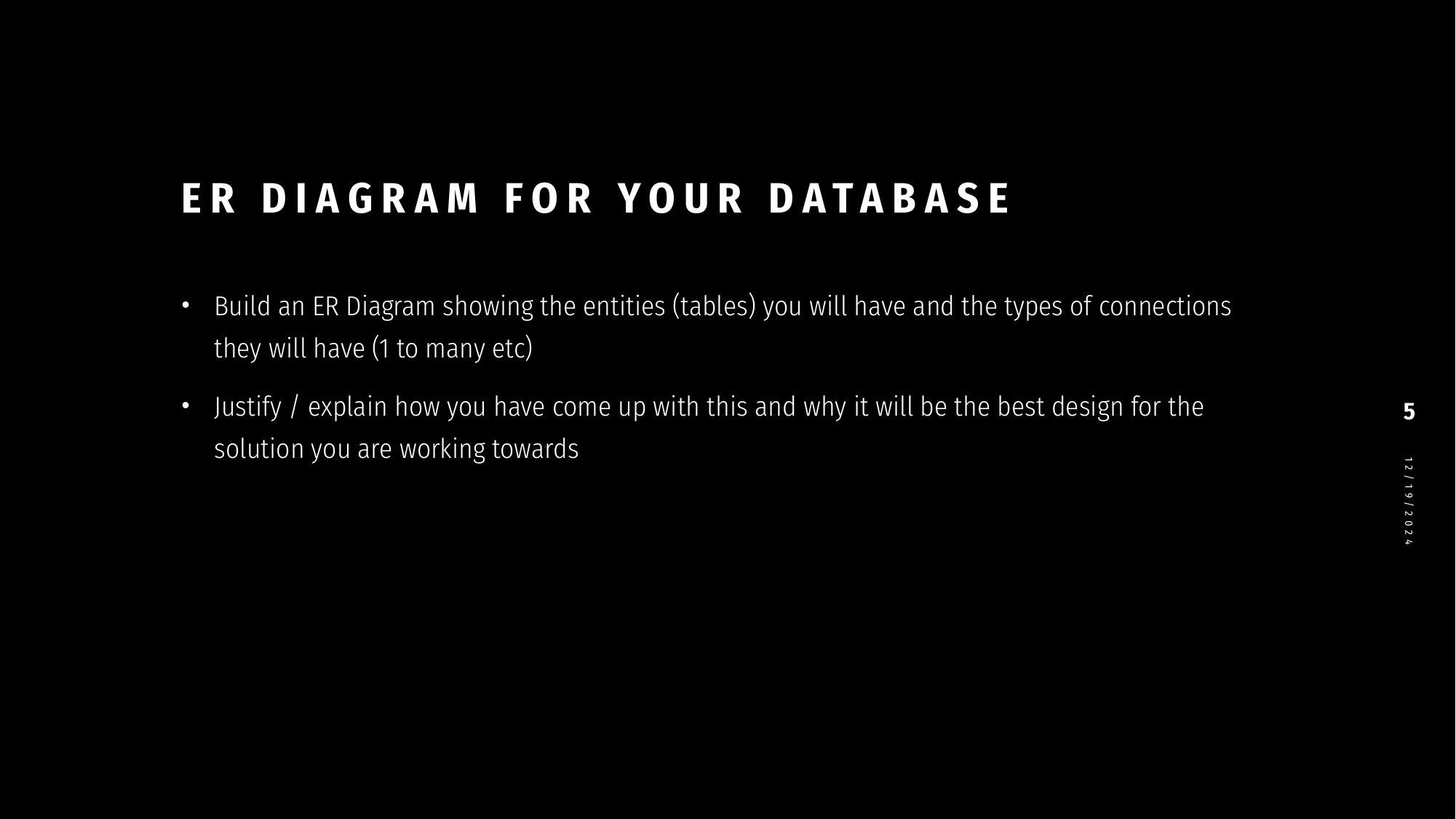

# ER Diagram for your database

Build an ER Diagram showing the entities (tables) you will have and the types of connections they will have (1 to many etc)
Justify / explain how you have come up with this and why it will be the best design for the solution you are working towards
5
12/19/2024